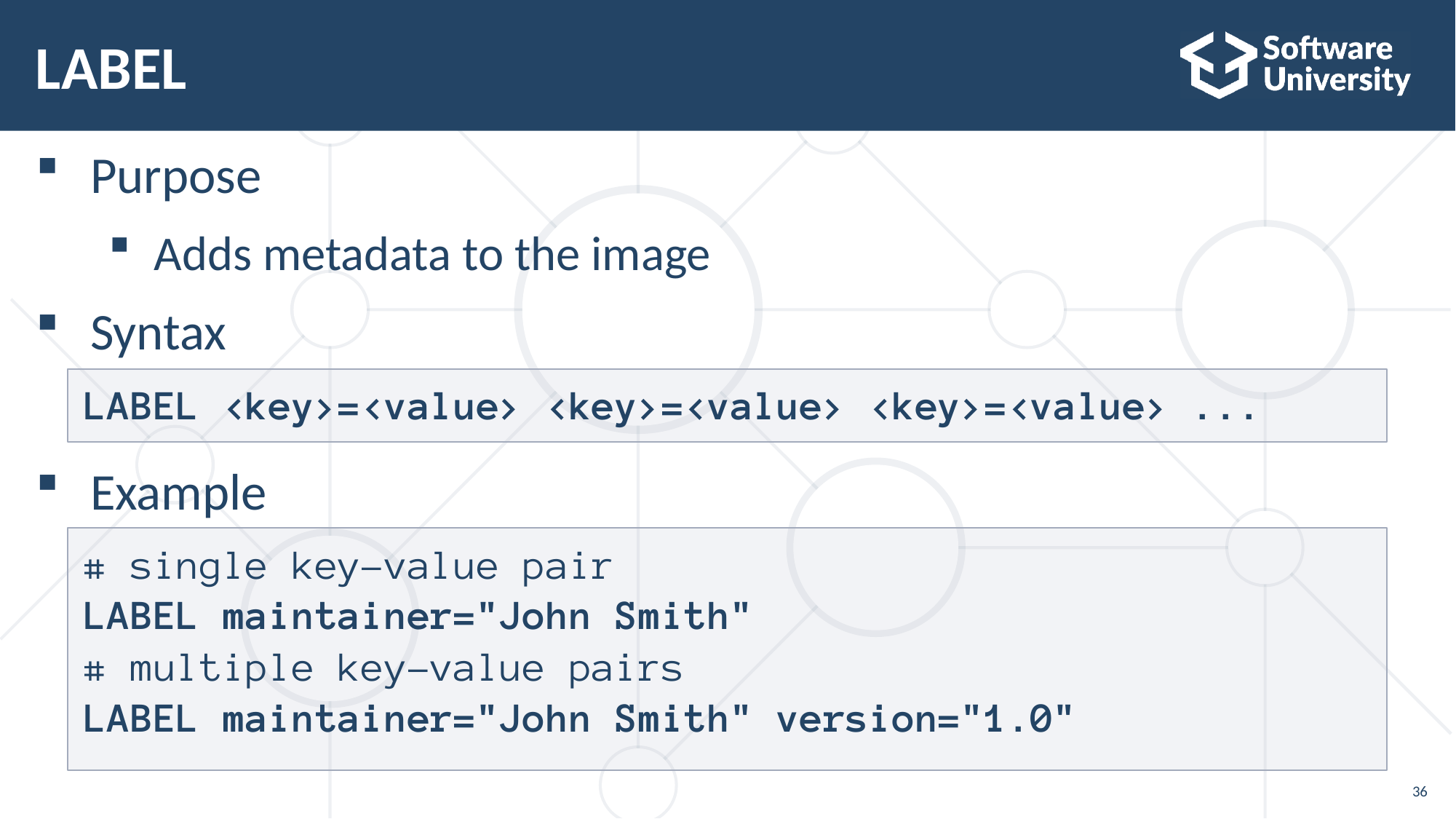

# LABEL
Purpose
Adds metadata to the image
Syntax

Example
LABEL <key>=<value> <key>=<value> <key>=<value> ...
# single key-value pair
LABEL maintainer="John Smith"
# multiple key-value pairs
LABEL maintainer="John Smith" version="1.0"
36